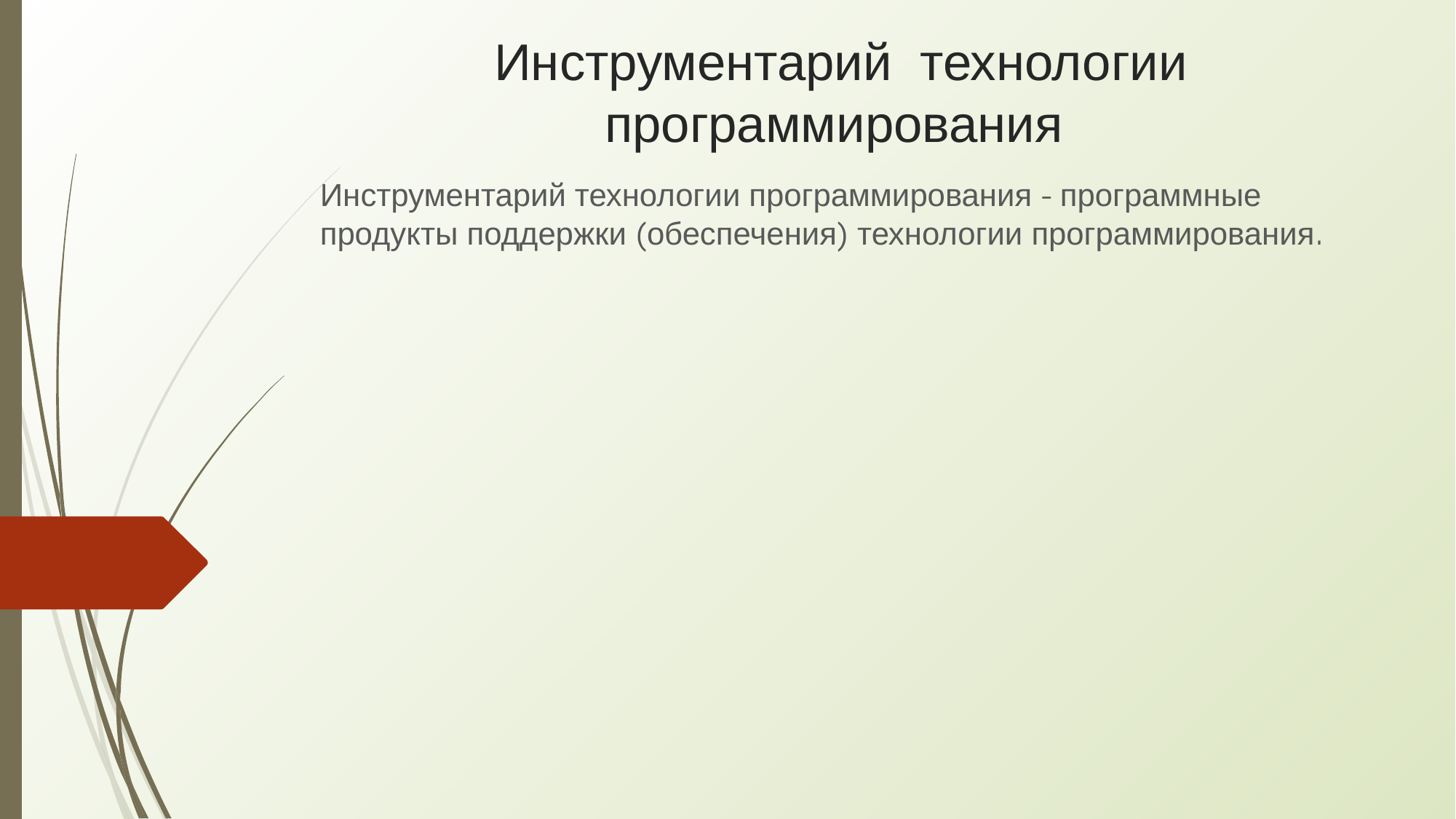

# Инструментарий  технологии программирования
Инструментарий технологии программирования - программные продукты поддержки (обеспечения) технологии программирования.